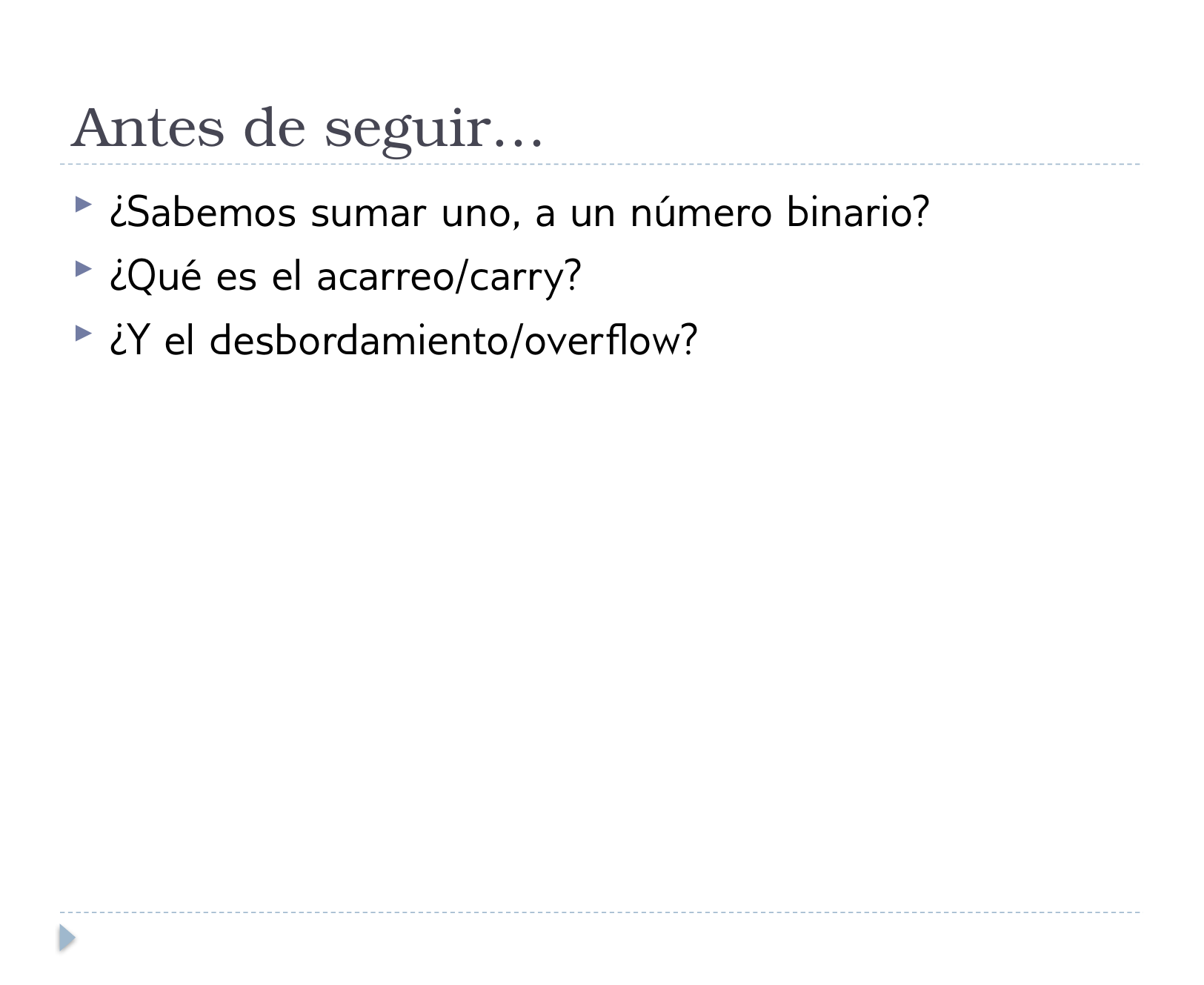

# Antes de seguir…
¿Sabemos sumar uno, a un número binario?
¿Qué es el acarreo/carry?
¿Y el desbordamiento/overflow?